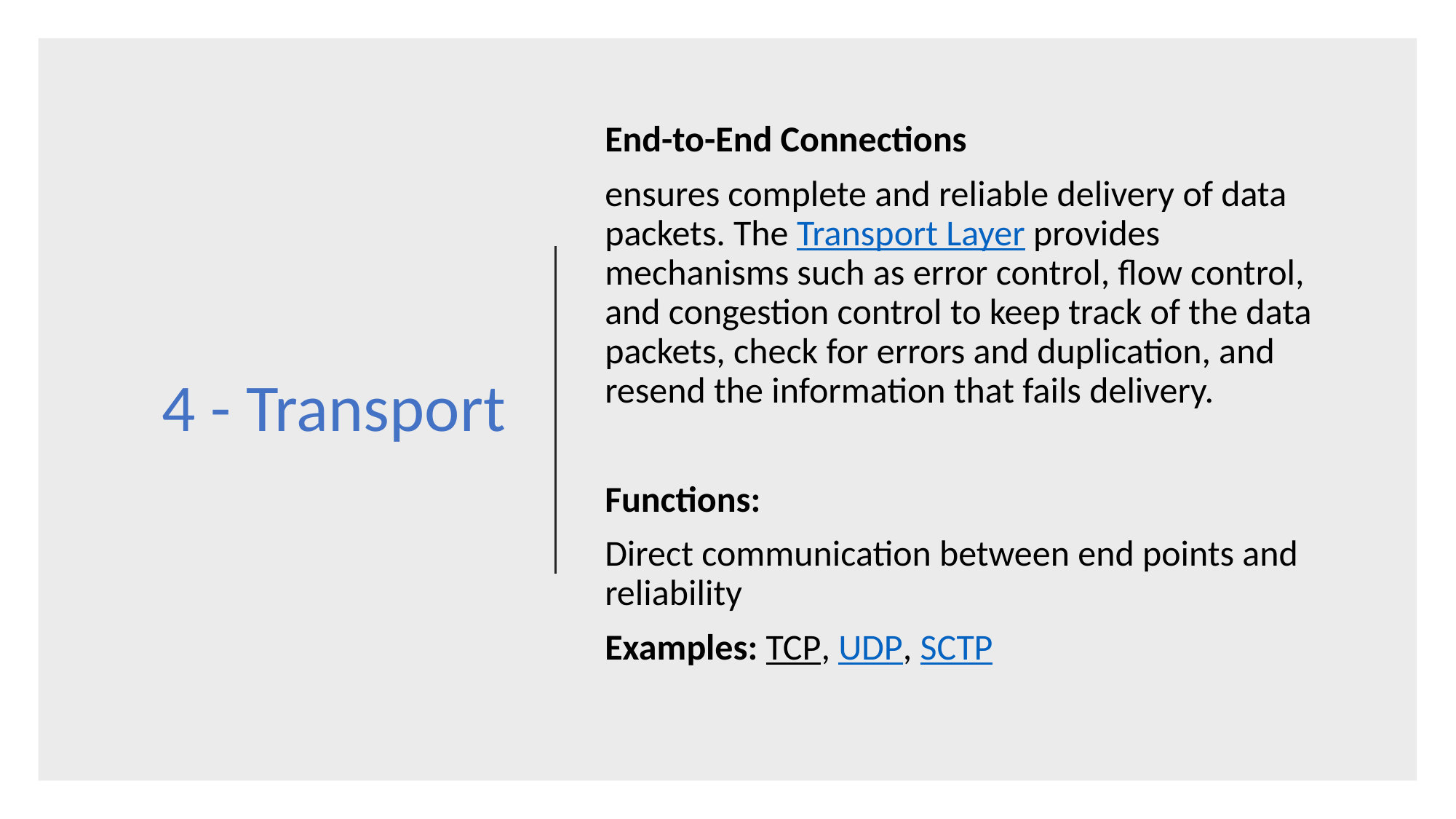

# 4 - Transport
End-to-End Connections
ensures complete and reliable delivery of data packets. The Transport Layer provides mechanisms such as error control, flow control, and congestion control to keep track of the data packets, check for errors and duplication, and resend the information that fails delivery.

Functions:
Direct communication between end points and reliability
Examples: TCP, UDP, SCTP